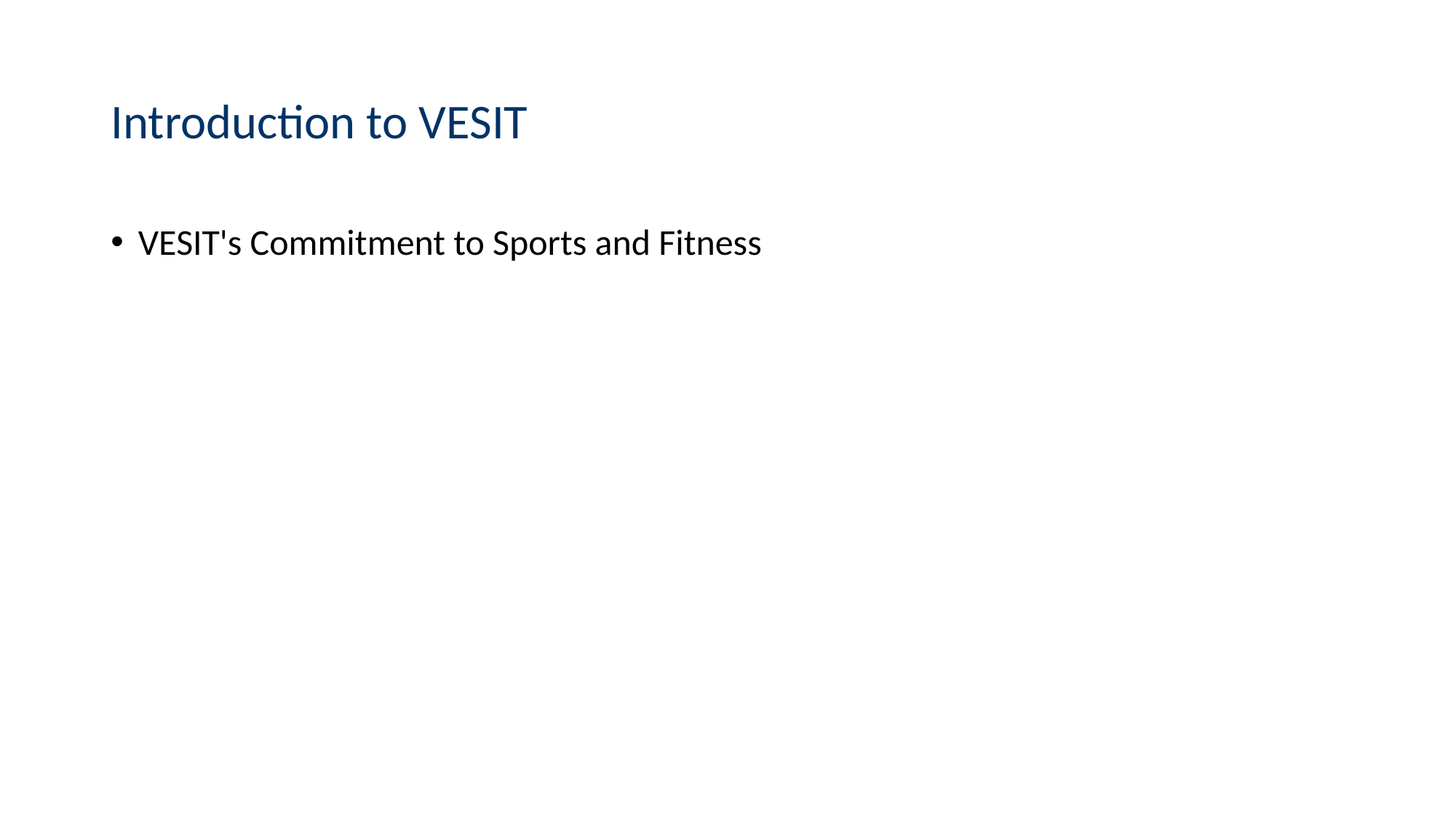

# Introduction to VESIT
VESIT's Commitment to Sports and Fitness